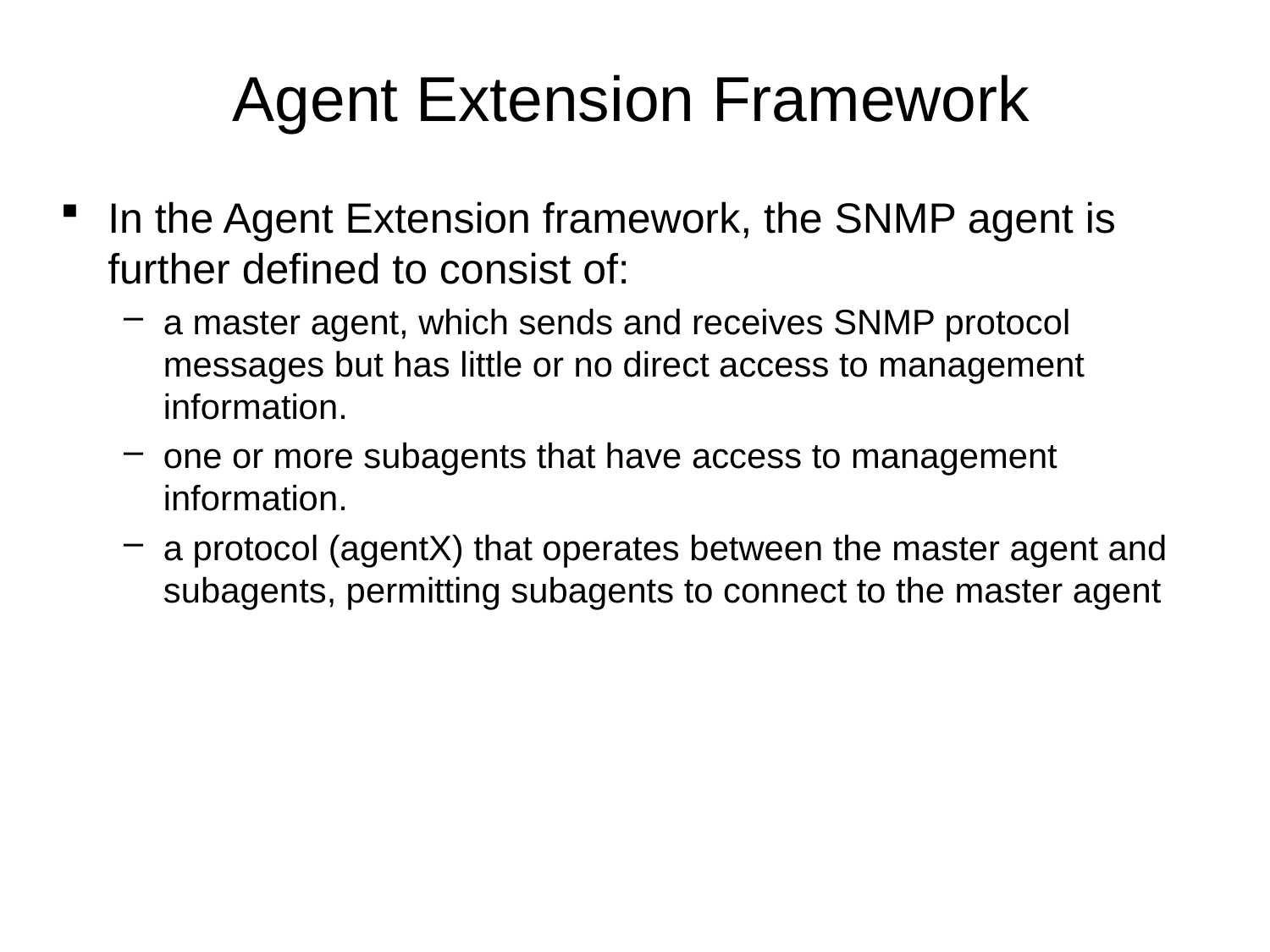

# Agent Extension Framework
In the Agent Extension framework, the SNMP agent is further defined to consist of:
a master agent, which sends and receives SNMP protocol messages but has little or no direct access to management information.
one or more subagents that have access to management information.
a protocol (agentX) that operates between the master agent and subagents, permitting subagents to connect to the master agent